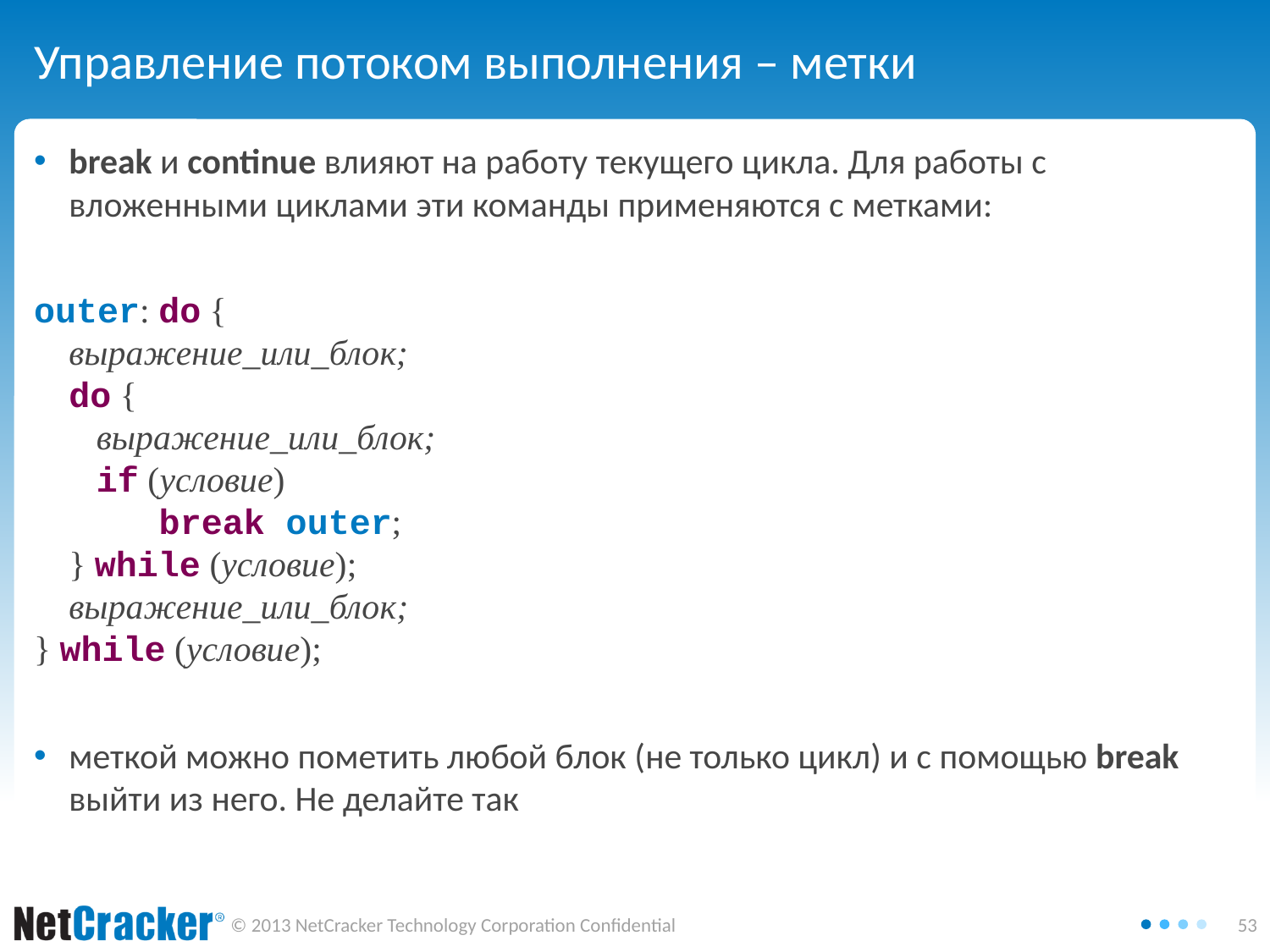

# Управление потоком выполнения – метки
break и continue влияют на работу текущего цикла. Для работы с вложенными циклами эти команды применяются с метками:

outer: do {
выражение_или_блок;
do {
выражение_или_блок;
if (условие)
break outer;
} while (условие);
выражение_или_блок;
} while (условие);

меткой можно пометить любой блок (не только цикл) и с помощью break выйти из него. Не делайте так